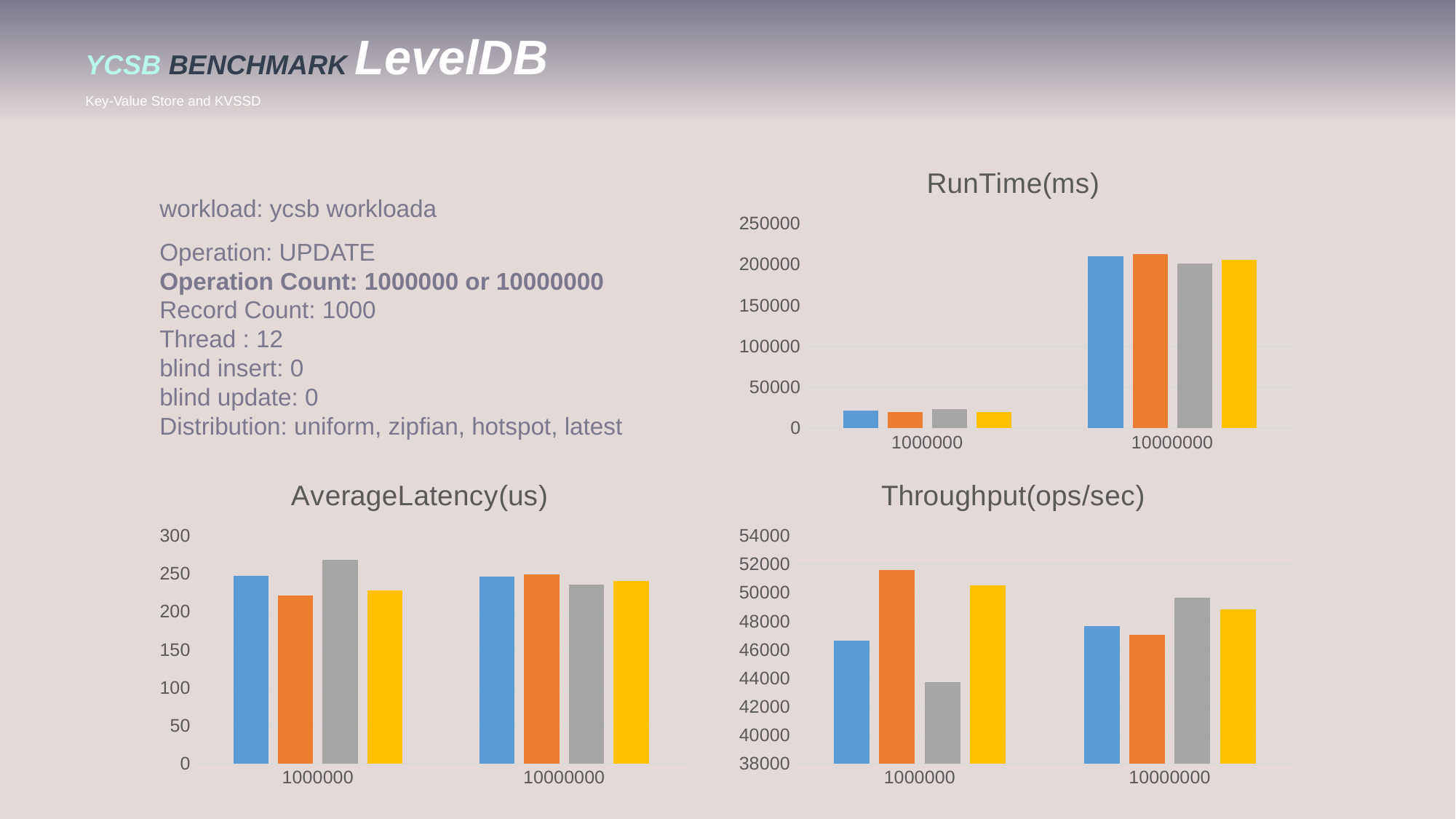

YCSB BENCHMARK LevelDB
Key-Value Store and KVSSD

### Chart: RunTime(ms)

| Category | zipfian | uniform | hotspot | latest |
|---|---|---|---|---|
| 1000000 | 21556.4 | 19455.3 | 23474.0 | 19924.3 |
| 10000000 | 209921.7 | 212877.1 | 201374.1 | 205394.6 |
workload: ycsb workloada
Operation: UPDATE
Operation Count: 1000000 or 10000000
Record Count: 1000
Thread : 12
blind insert: 0
blind update: 0
Distribution: uniform, zipfian, hotspot, latest

### Chart: AverageLatency(us)

| Category | zipfian | uniform | hotspot | latest |
|---|---|---|---|---|
| 1000000 | 247.3 | 221.8 | 268.9 | 228.2 |
| 10000000 | 246.1 | 249.3 | 236.1 | 240.3 |

### Chart: Throughput(ops/sec)

| Category | zipfian | uniform | hotspot | latest |
|---|---|---|---|---|
| 1000000 | 46643.7 | 51602.3 | 43736.8 | 50525.0 |
| 10000000 | 47667.9 | 47040.8 | 49670.5 | 48848.0 |